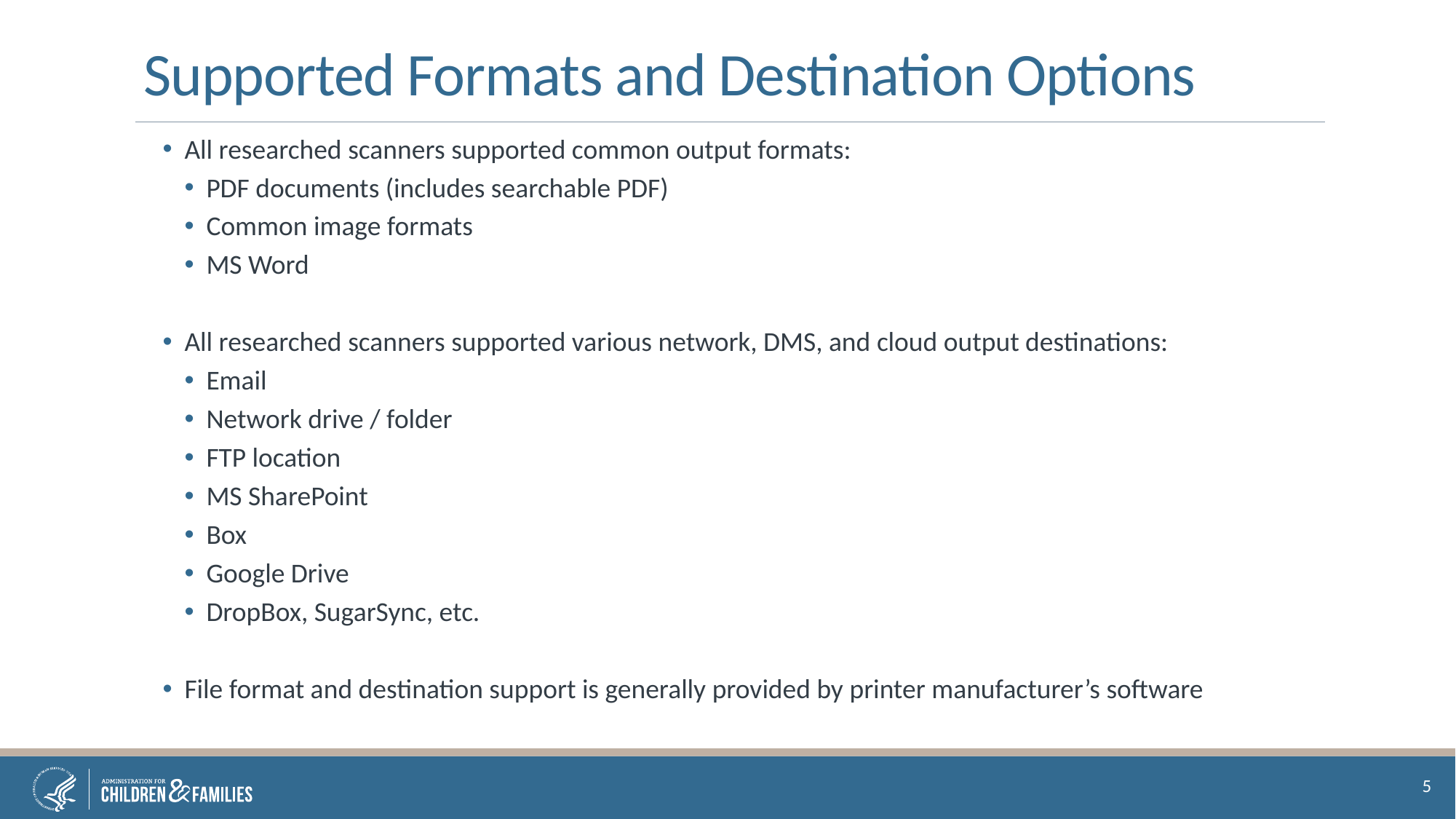

# Supported Formats and Destination Options
All researched scanners supported common output formats:
PDF documents (includes searchable PDF)
Common image formats
MS Word

All researched scanners supported various network, DMS, and cloud output destinations:
Email
Network drive / folder
FTP location
MS SharePoint
Box
Google Drive
DropBox, SugarSync, etc.

File format and destination support is generally provided by printer manufacturer’s software
5